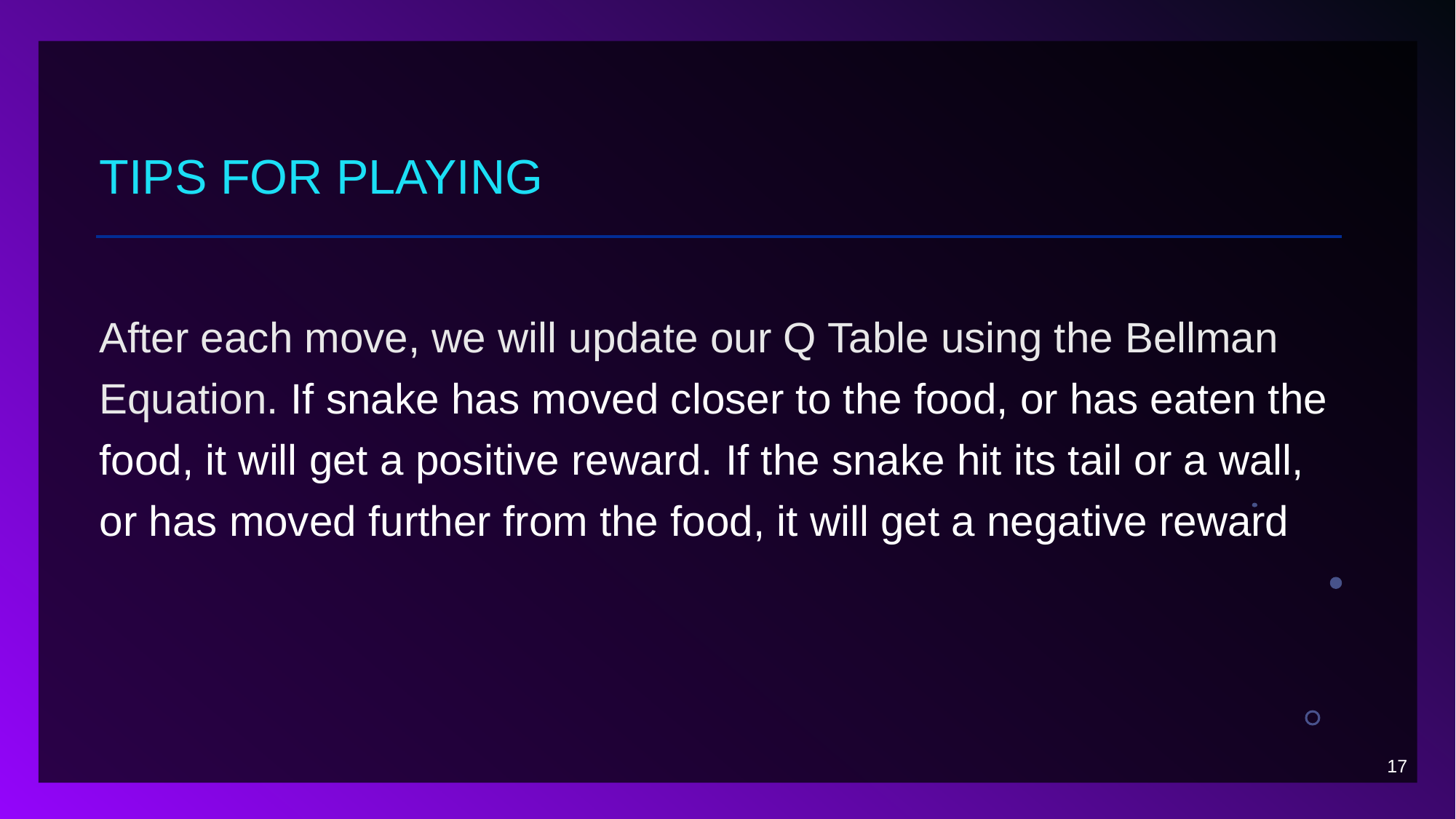

# Tips for Playing
After each move, we will update our Q Table using the Bellman Equation. If snake has moved closer to the food, or has eaten the food, it will get a positive reward. If the snake hit its tail or a wall, or has moved further from the food, it will get a negative reward
17